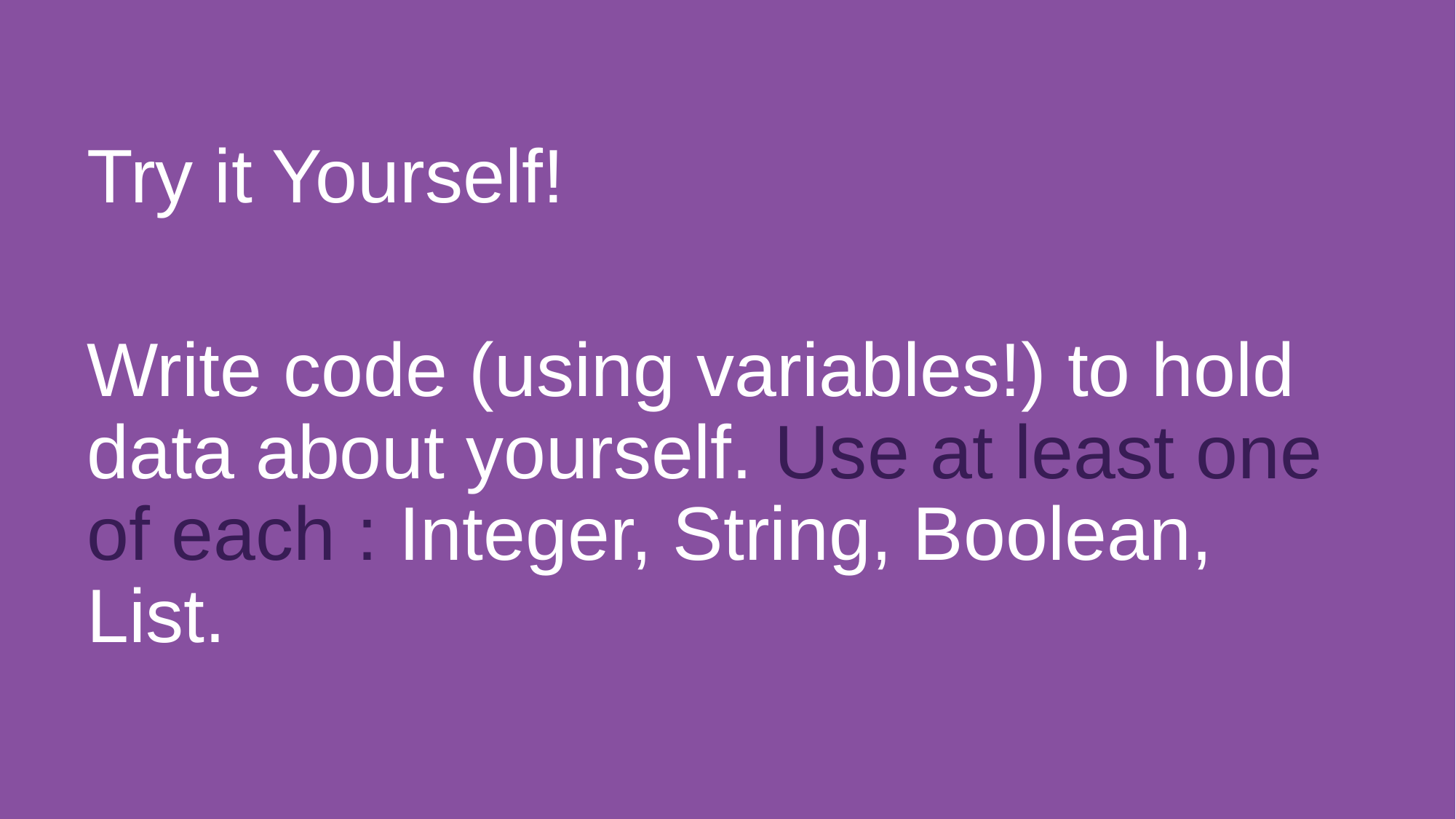

Try it Yourself!

Write code (using variables!) to hold data about yourself. Use at least one of each : Integer, String, Boolean, List.